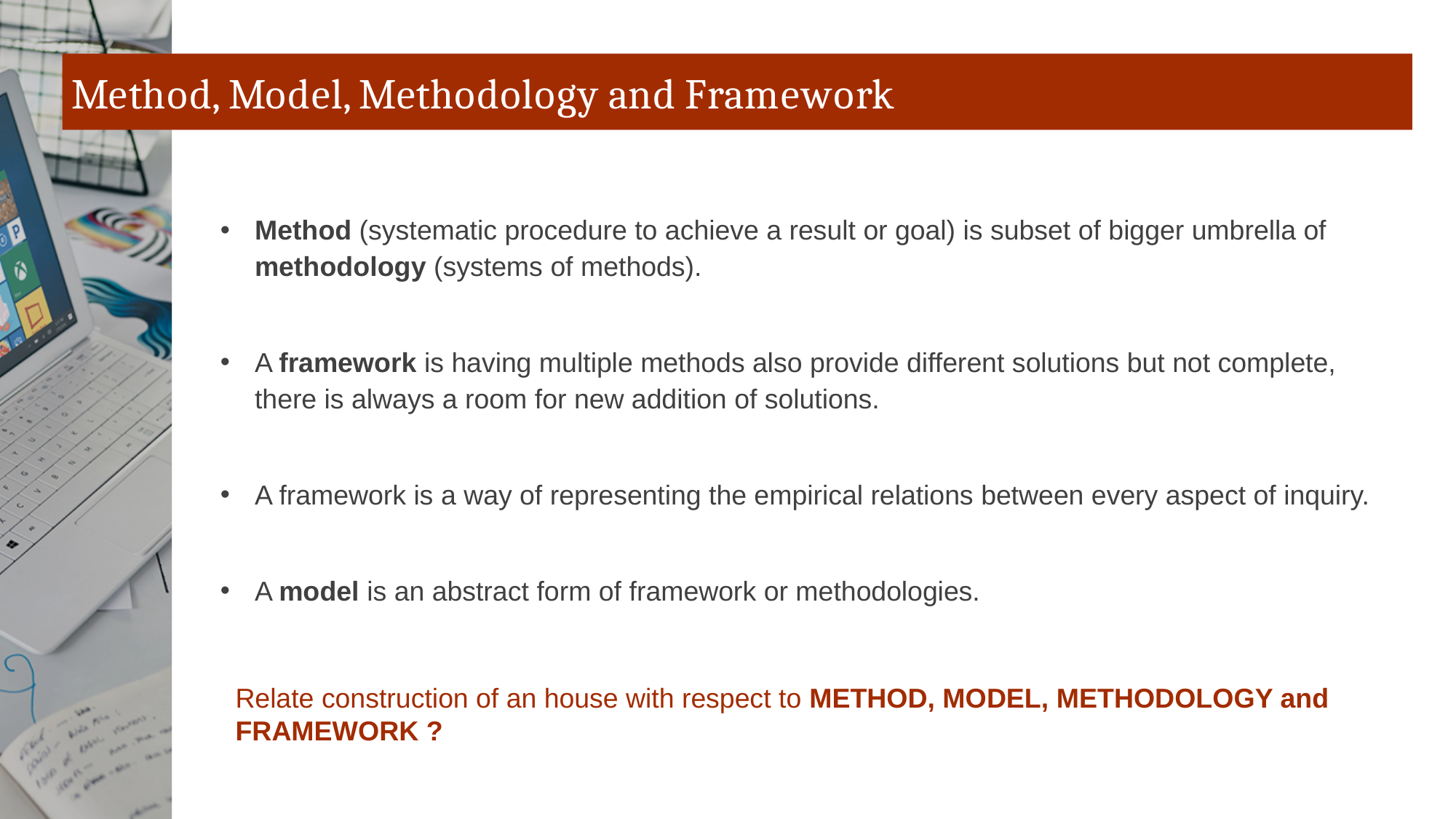

# Method, Model, Methodology and Framework
Method (systematic procedure to achieve a result or goal) is subset of bigger umbrella of methodology (systems of methods).

A framework is having multiple methods also provide different solutions but not complete, there is always a room for new addition of solutions.

A framework is a way of representing the empirical relations between every aspect of inquiry.

A model is an abstract form of framework or methodologies.
Relate construction of an house with respect to METHOD, MODEL, METHODOLOGY and FRAMEWORK ?